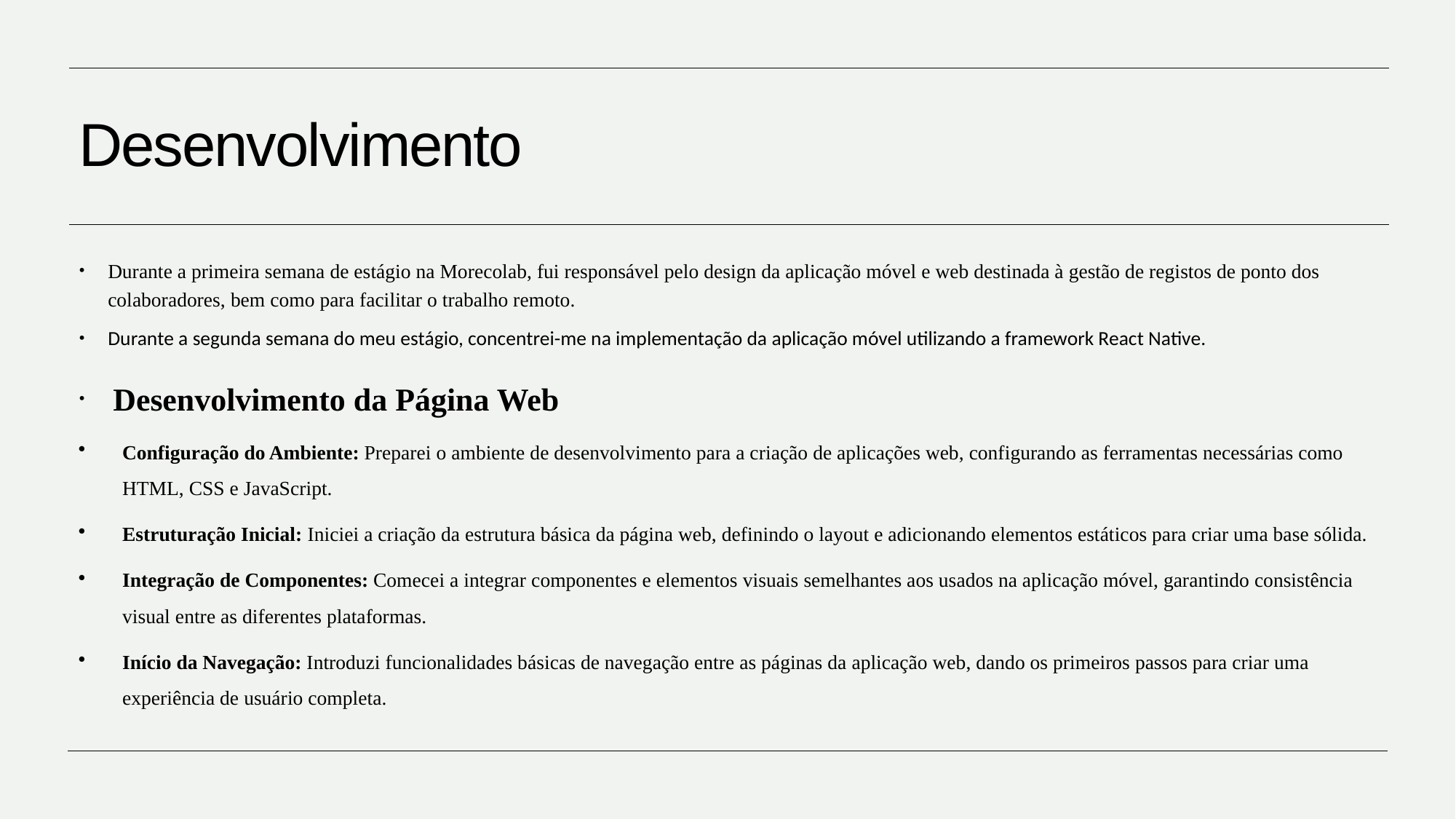

# Desenvolvimento
Durante a primeira semana de estágio na Morecolab, fui responsável pelo design da aplicação móvel e web destinada à gestão de registos de ponto dos colaboradores, bem como para facilitar o trabalho remoto.
Durante a segunda semana do meu estágio, concentrei-me na implementação da aplicação móvel utilizando a framework React Native.
 Desenvolvimento da Página Web
Configuração do Ambiente: Preparei o ambiente de desenvolvimento para a criação de aplicações web, configurando as ferramentas necessárias como HTML, CSS e JavaScript.
Estruturação Inicial: Iniciei a criação da estrutura básica da página web, definindo o layout e adicionando elementos estáticos para criar uma base sólida.
Integração de Componentes: Comecei a integrar componentes e elementos visuais semelhantes aos usados na aplicação móvel, garantindo consistência visual entre as diferentes plataformas.
Início da Navegação: Introduzi funcionalidades básicas de navegação entre as páginas da aplicação web, dando os primeiros passos para criar uma experiência de usuário completa.